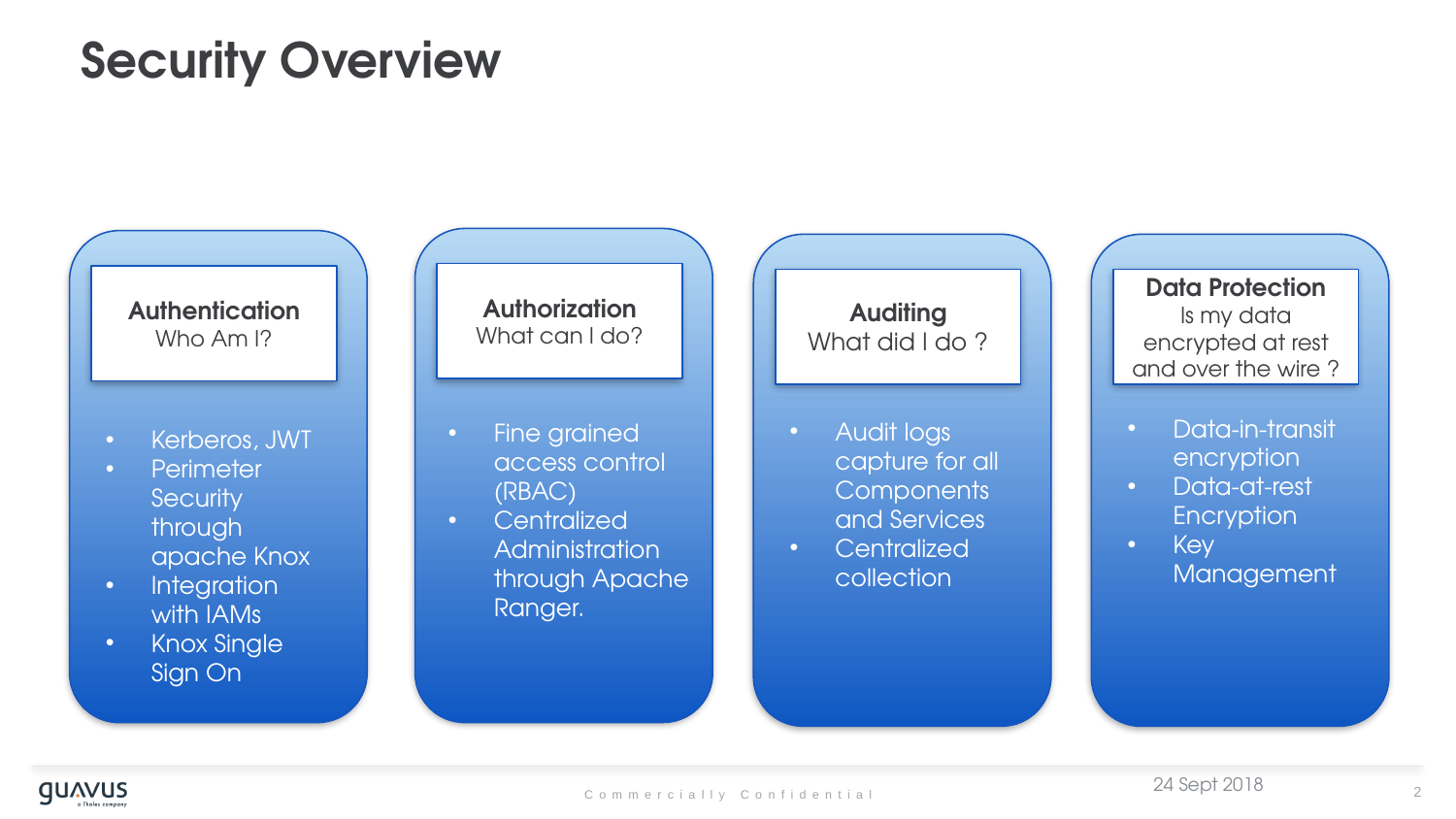

# Security Overview

Authorization
What can I do?
Authentication
Who Am I?
Auditing
What did I do ?
Data Protection
Is my data encrypted at rest and over the wire ?
Data-in-transit encryption
Data-at-rest Encryption
Key Management
Audit logs capture for all Components and Services
Centralized collection
Fine grained access control (RBAC)
Centralized Administration through Apache Ranger.
Kerberos, JWT
Perimeter Security through apache Knox
Integration with IAMs
Knox Single Sign On